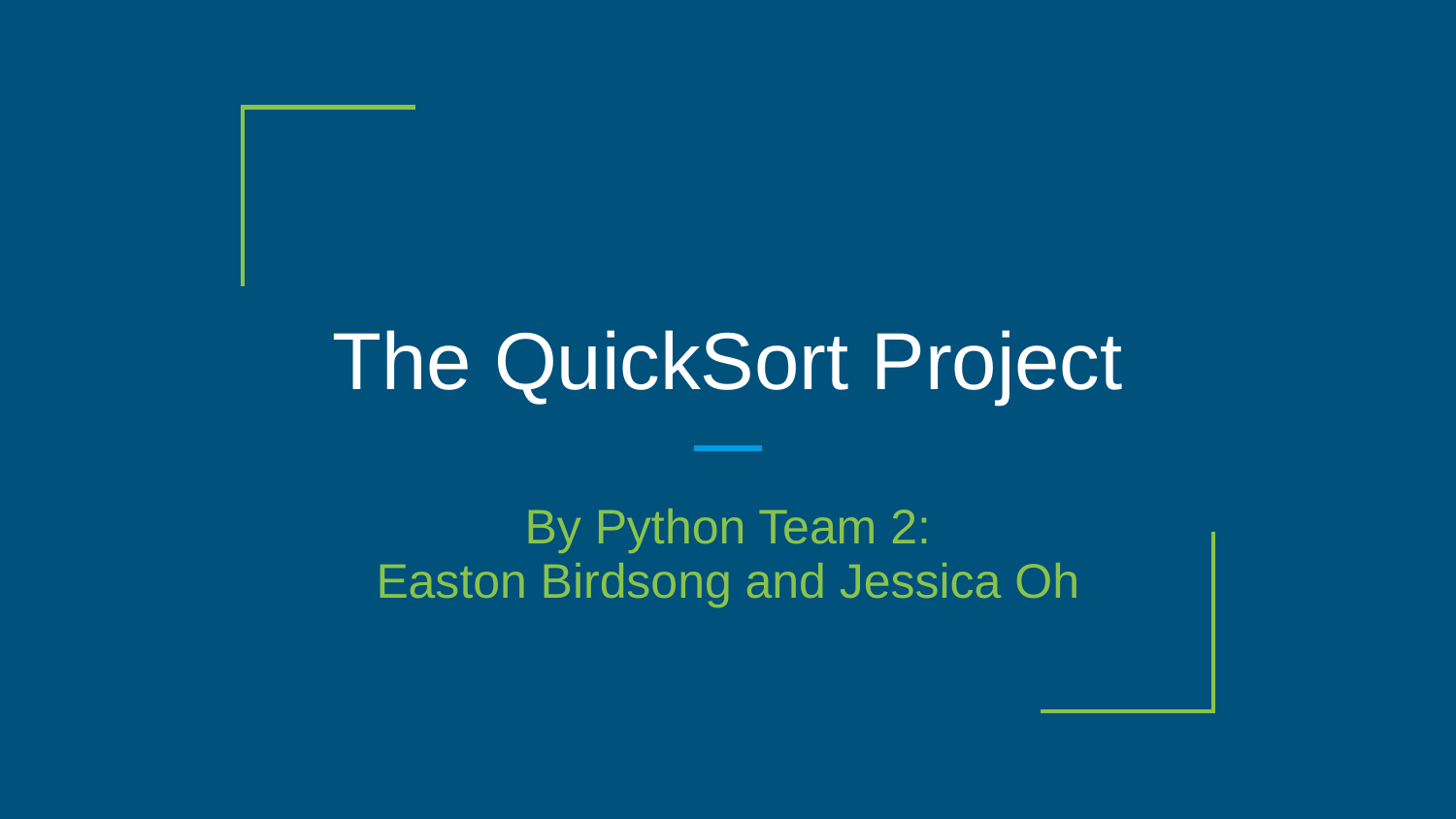

# The QuickSort Project
By Python Team 2:
Easton Birdsong and Jessica Oh